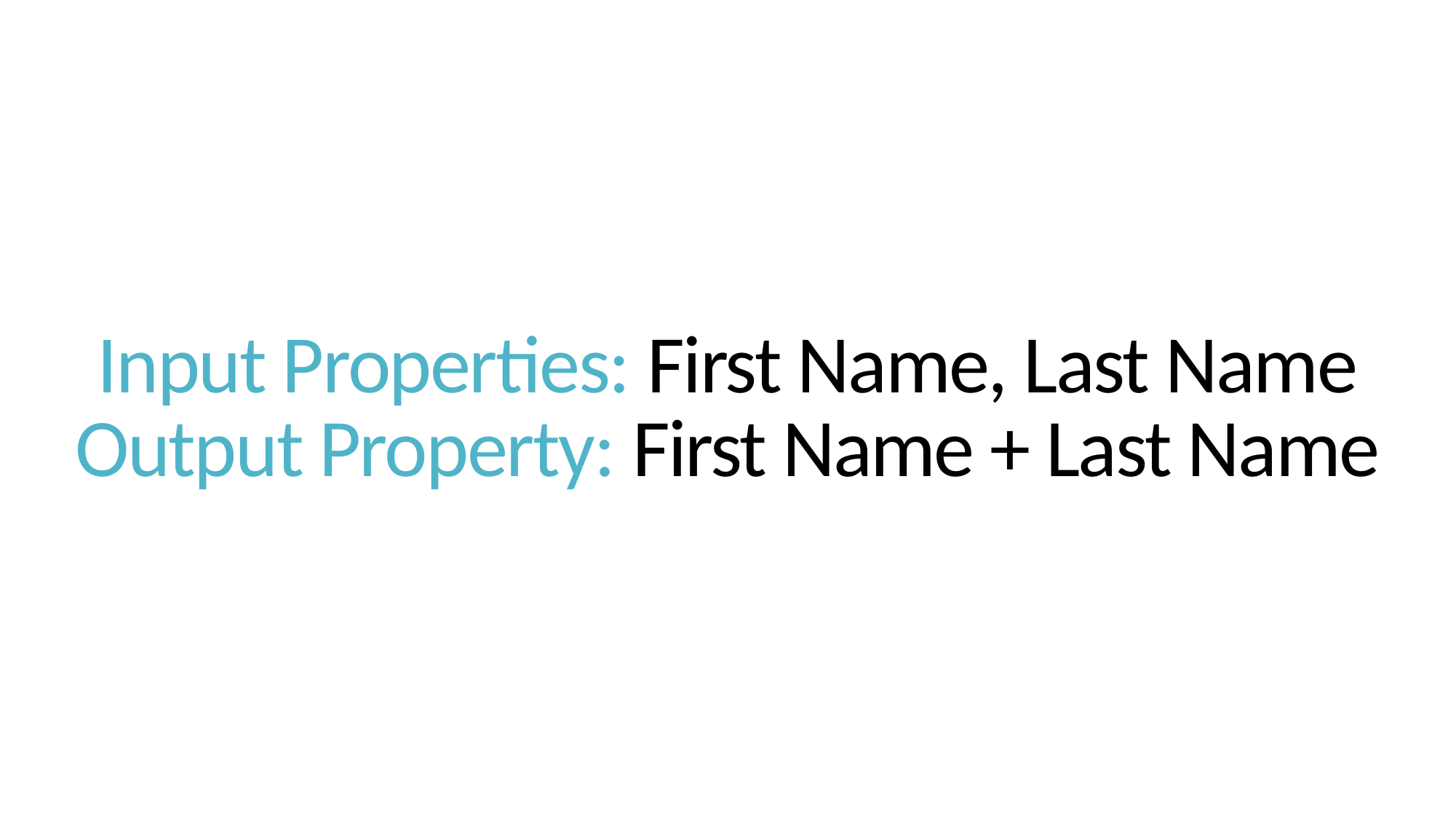

# Input Properties: First Name, Last Name Output Property: First Name + Last Name